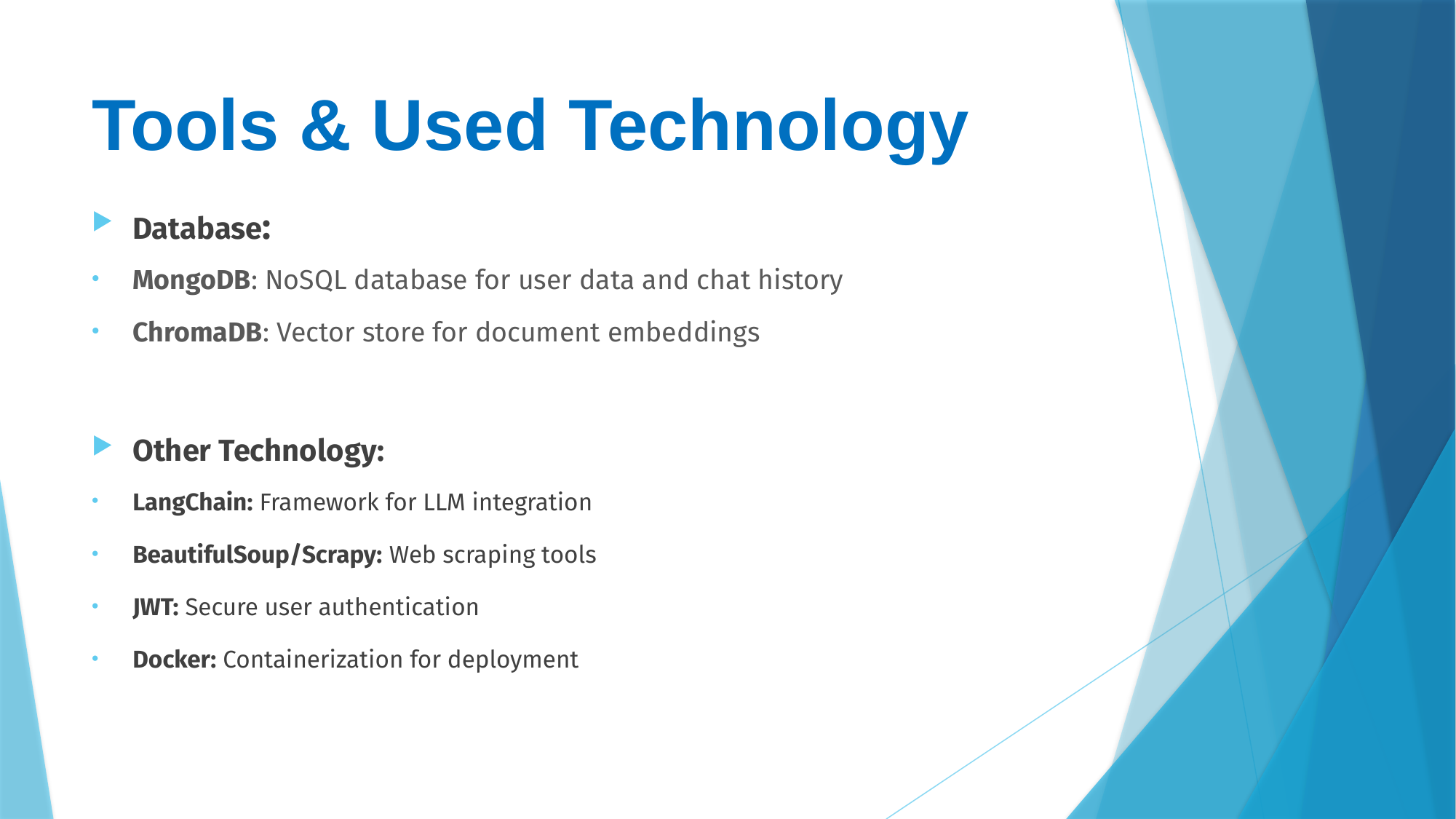

# Tools & Used Technology
Database:
MongoDB: NoSQL database for user data and chat history
ChromaDB: Vector store for document embeddings

Other Technology:
LangChain: Framework for LLM integration
BeautifulSoup/Scrapy: Web scraping tools
JWT: Secure user authentication
Docker: Containerization for deployment